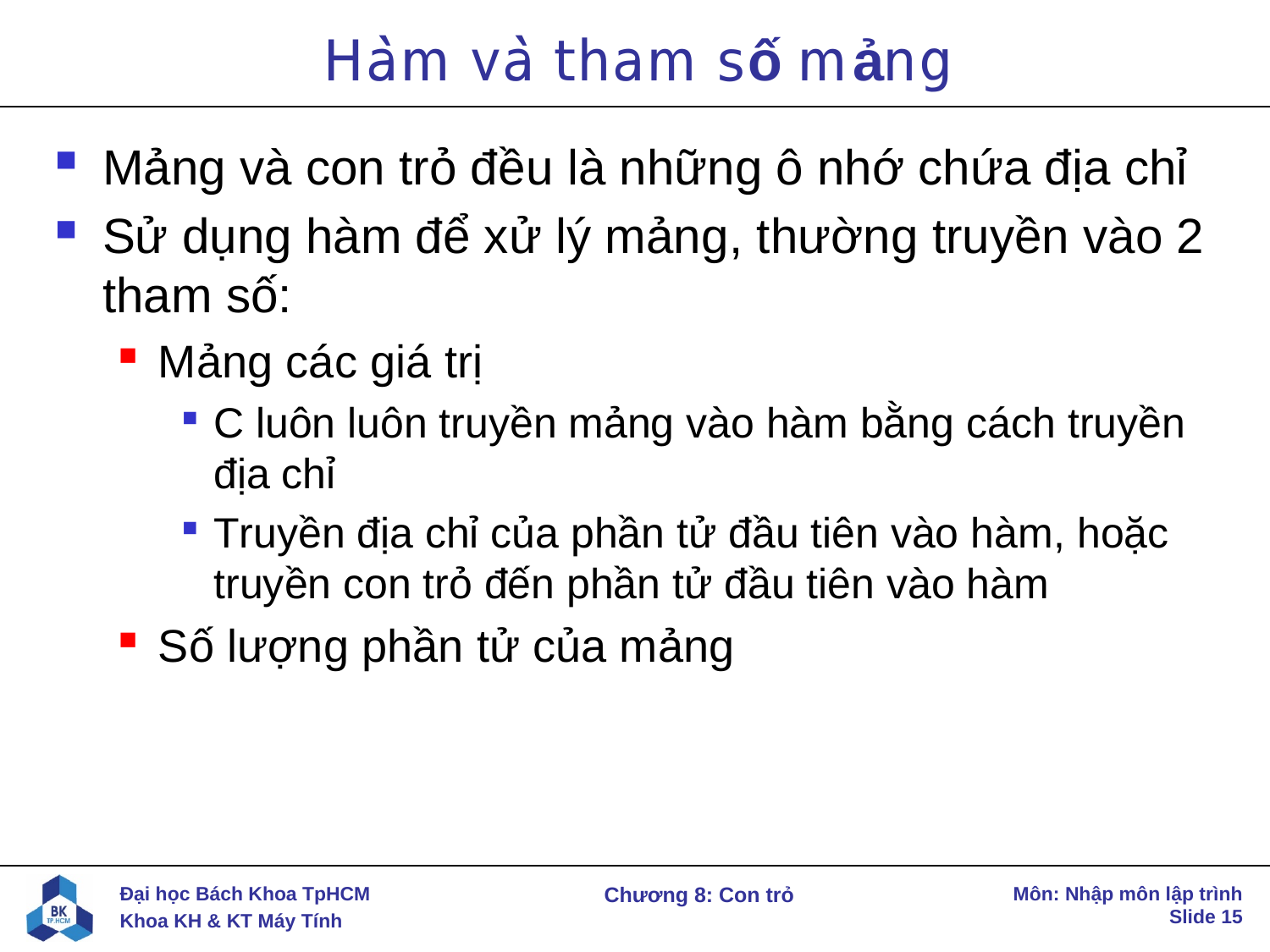

# Hàm và tham số mảng
Mảng và con trỏ đều là những ô nhớ chứa địa chỉ
Sử dụng hàm để xử lý mảng, thường truyền vào 2 tham số:
Mảng các giá trị
C luôn luôn truyền mảng vào hàm bằng cách truyền địa chỉ
Truyền địa chỉ của phần tử đầu tiên vào hàm, hoặc truyền con trỏ đến phần tử đầu tiên vào hàm
Số lượng phần tử của mảng